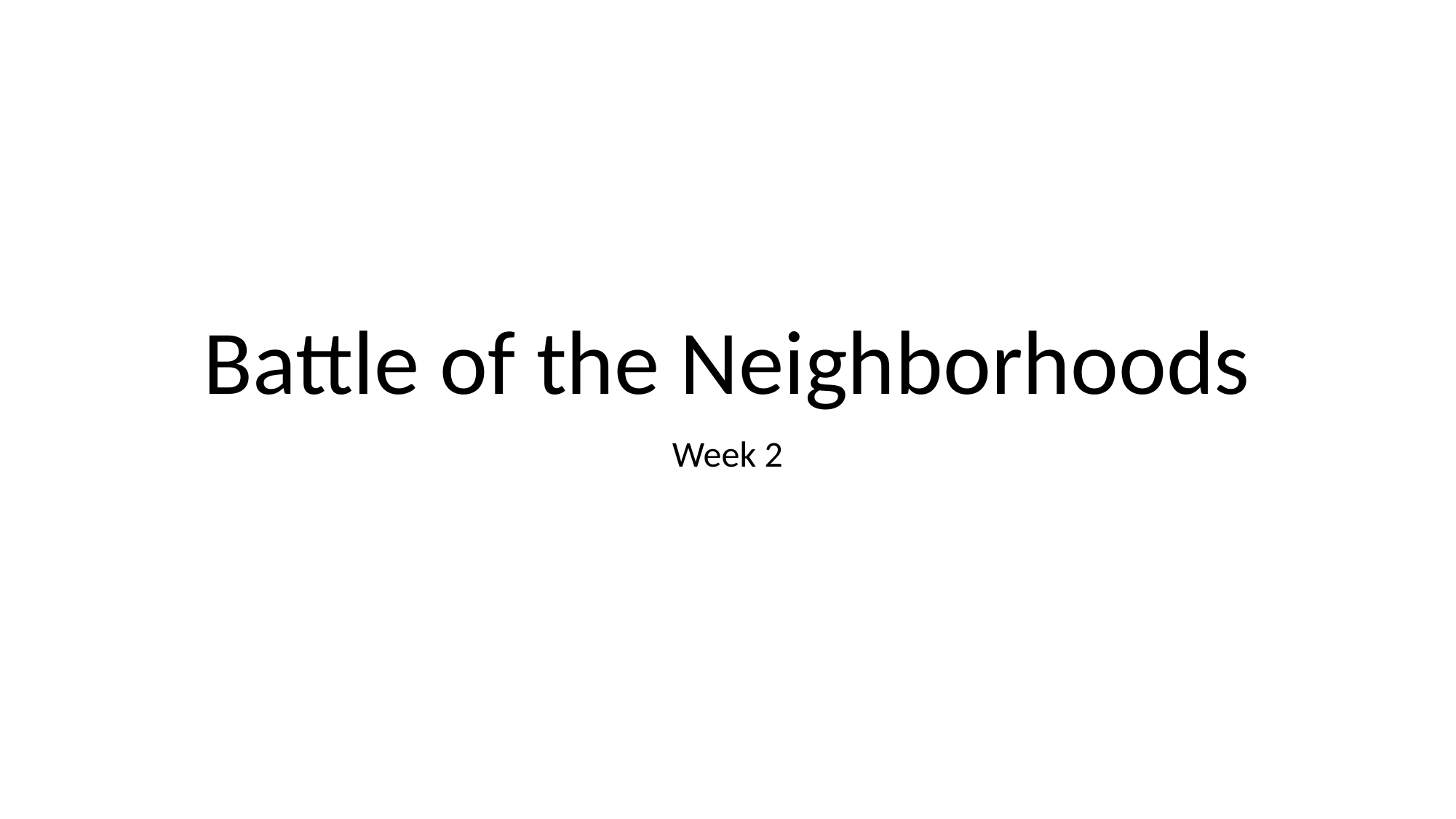

# Battle of the Neighborhoods
Week 2